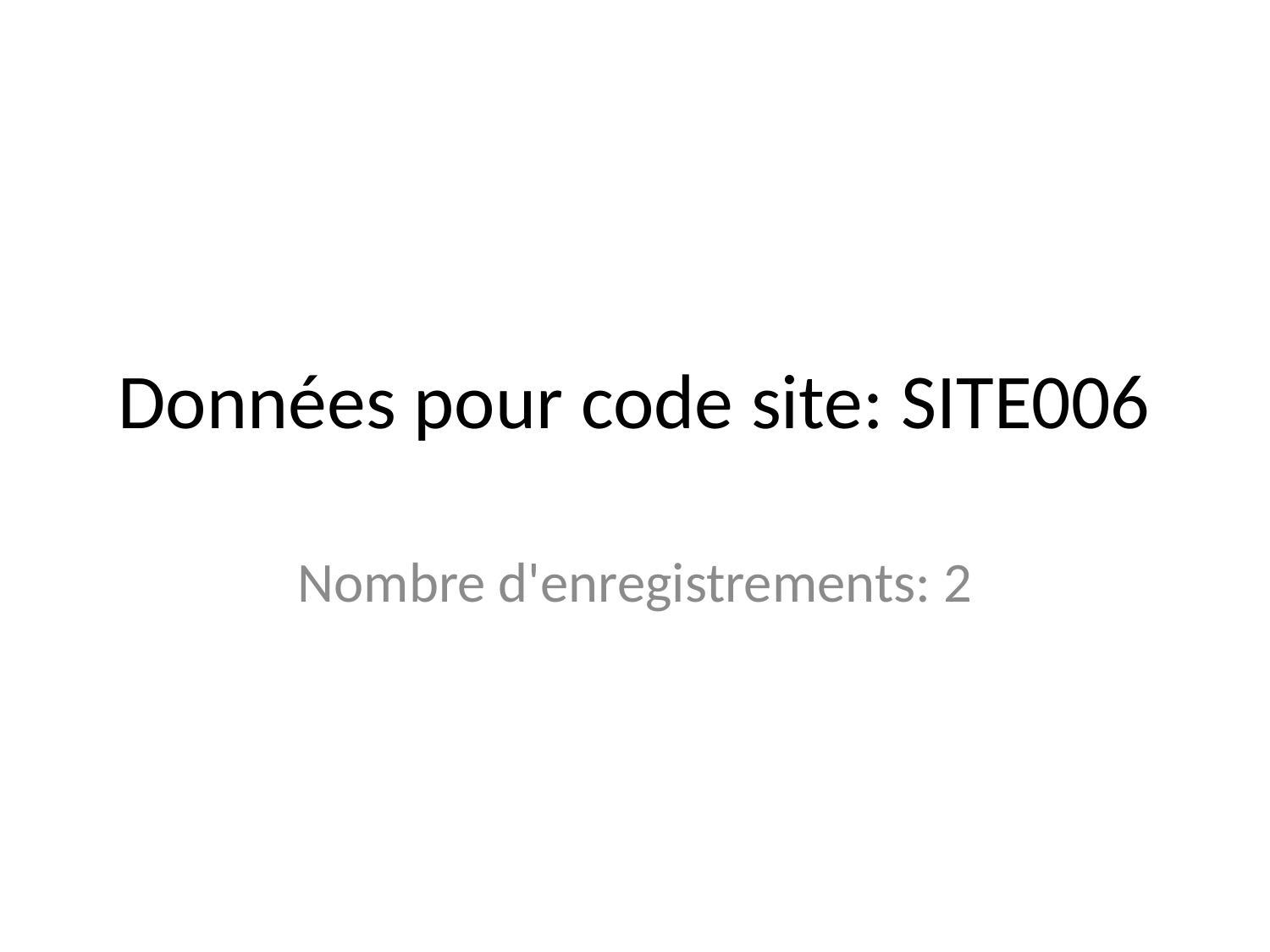

# Données pour code site: SITE006
Nombre d'enregistrements: 2